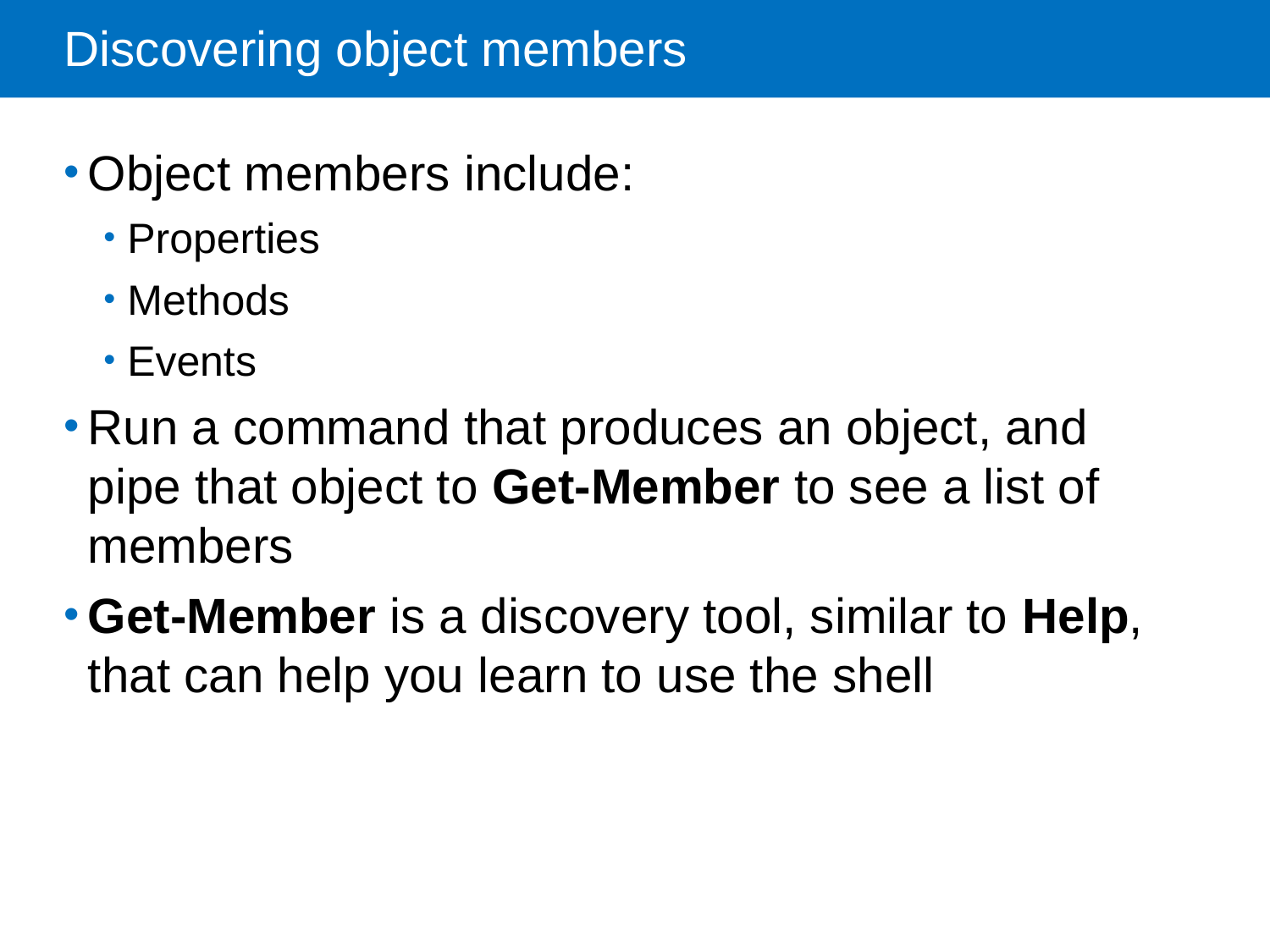

# Discovering object members
Object members include:
Properties
Methods
Events
Run a command that produces an object, and pipe that object to Get-Member to see a list of members
Get-Member is a discovery tool, similar to Help, that can help you learn to use the shell